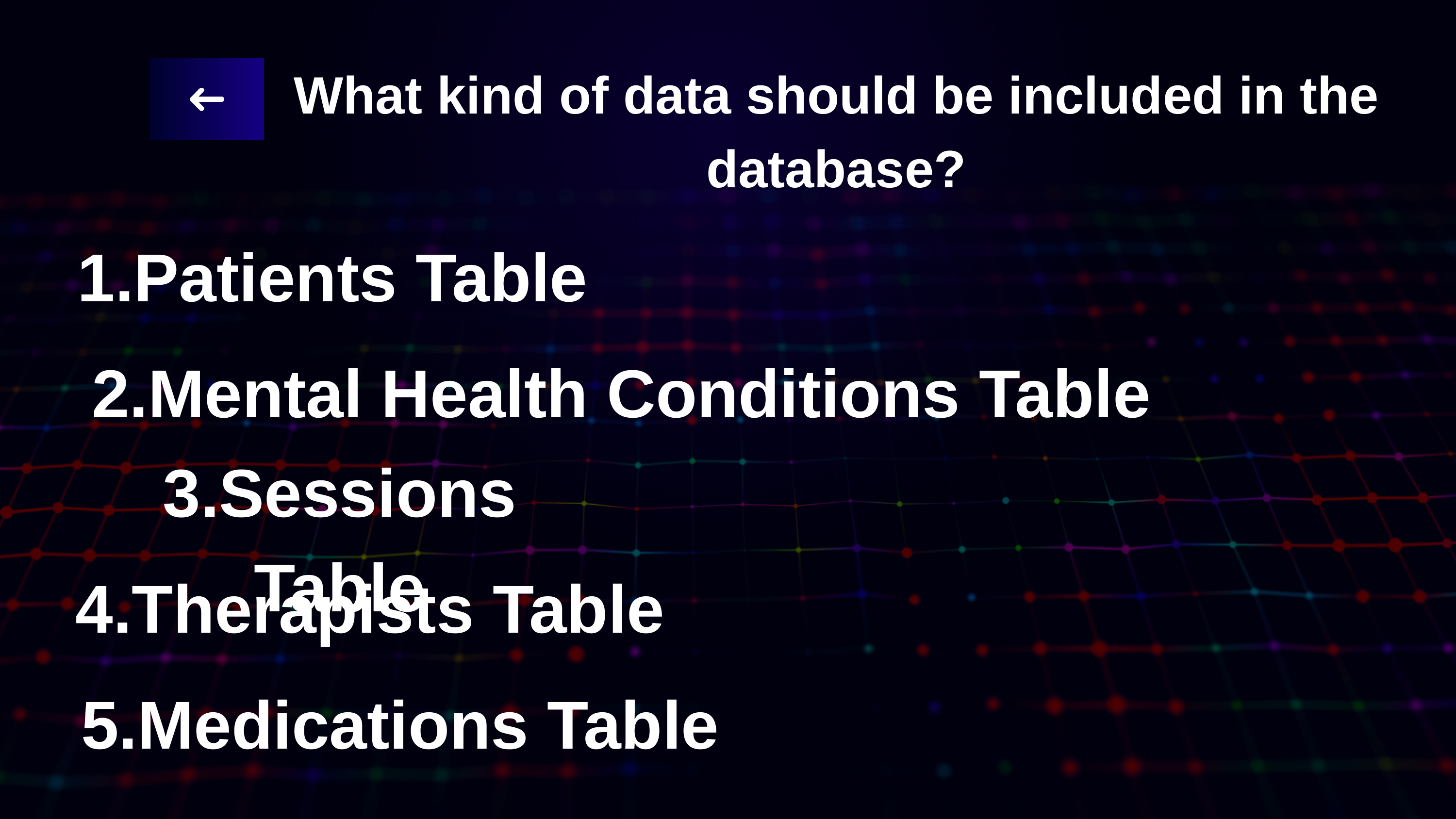

What kind of data should be included in the database?

1.Patients Table
2.Mental Health Conditions Table
3.Sessions Table
4.Therapists Table
5.Medications Table